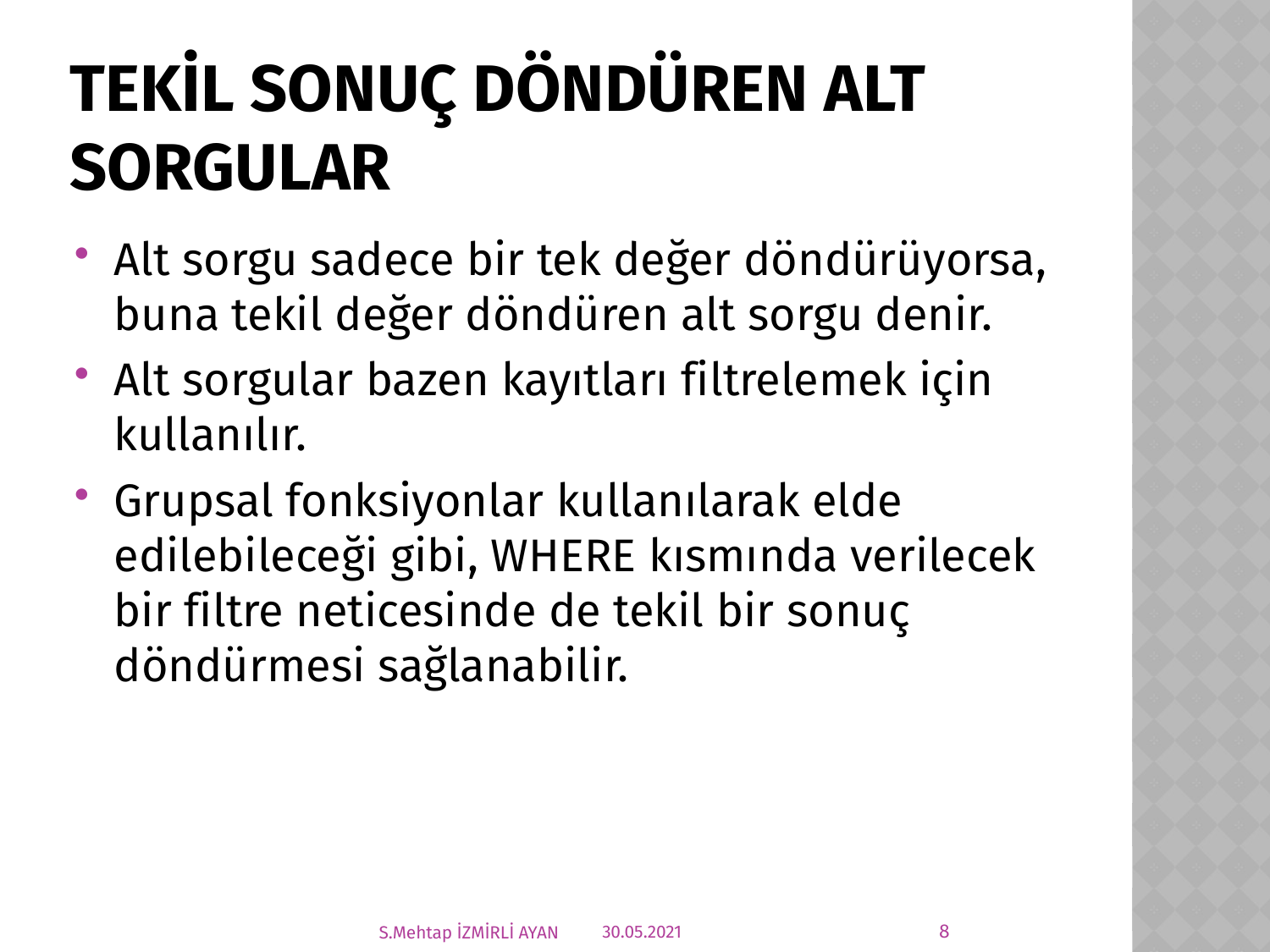

# TEKİL SONUÇ DÖNDÜREN ALT SORGULAR
Alt sorgu sadece bir tek değer döndürüyorsa, buna tekil değer döndüren alt sorgu denir.
Alt sorgular bazen kayıtları filtrelemek için kullanılır.
Grupsal fonksiyonlar kullanılarak elde edilebileceği gibi, WHERE kısmında verilecek bir filtre neticesinde de tekil bir sonuç döndürmesi sağlanabilir.
8
S.Mehtap İZMİRLİ AYAN
30.05.2021